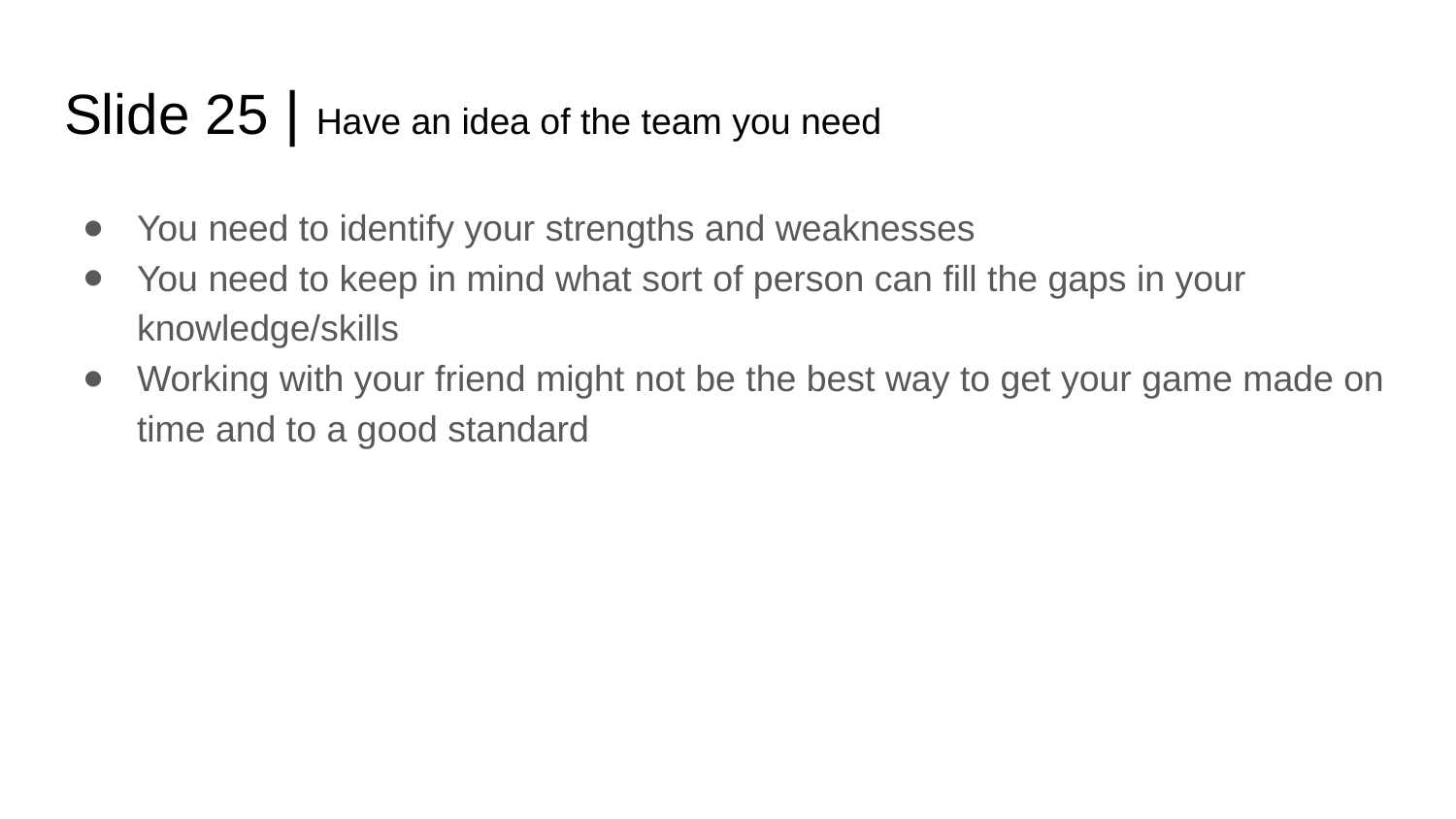

# Slide 25 | Have an idea of the team you need
You need to identify your strengths and weaknesses
You need to keep in mind what sort of person can fill the gaps in your knowledge/skills
Working with your friend might not be the best way to get your game made on time and to a good standard